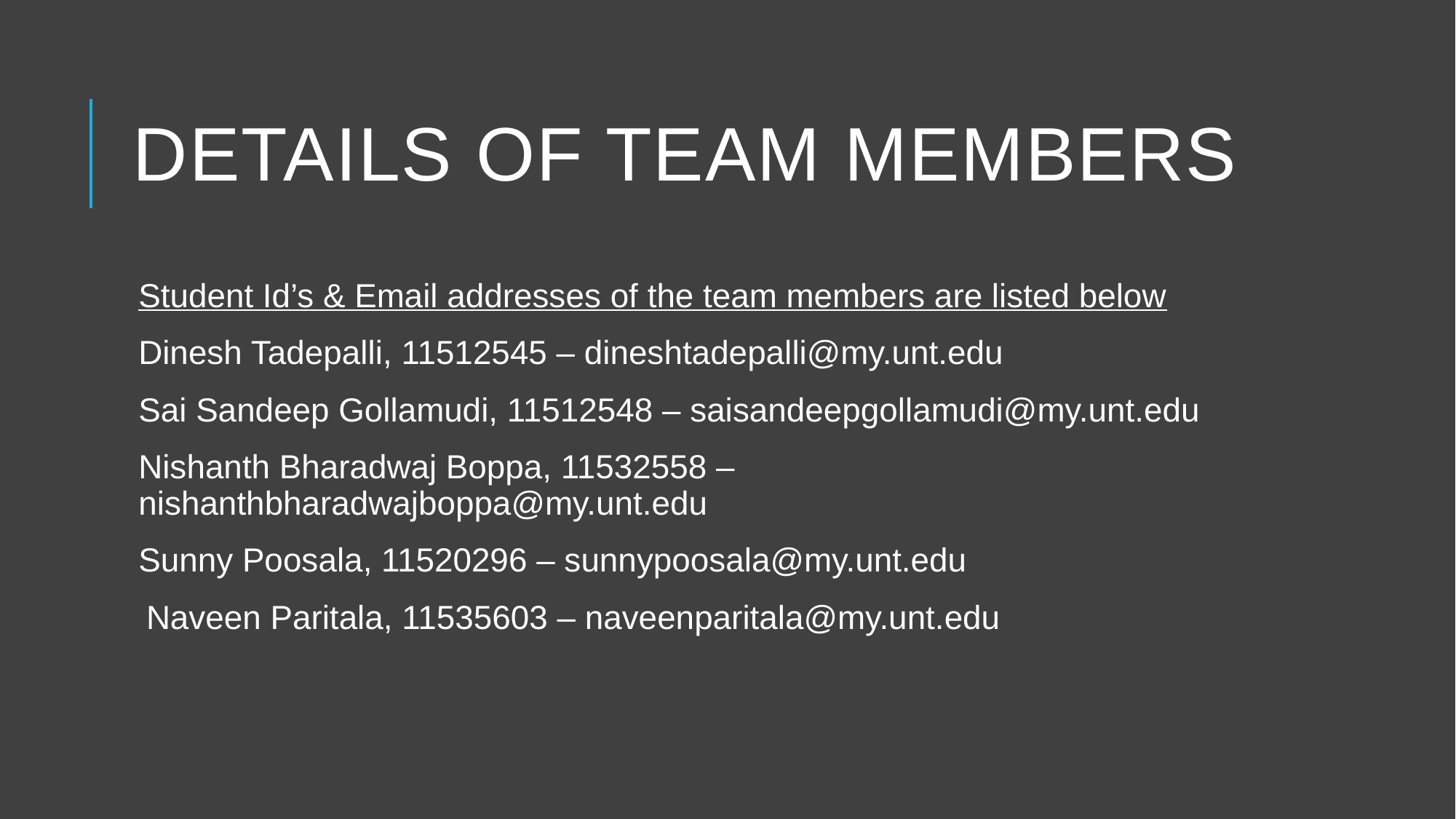

# Details of Team Members
Student Id’s & Email addresses of the team members are listed below
Dinesh Tadepalli, 11512545 – dineshtadepalli@my.unt.edu
Sai Sandeep Gollamudi, 11512548 – saisandeepgollamudi@my.unt.edu
Nishanth Bharadwaj Boppa, 11532558 – nishanthbharadwajboppa@my.unt.edu
Sunny Poosala, 11520296 – sunnypoosala@my.unt.edu
  Naveen Paritala, 11535603 – naveenparitala@my.unt.edu